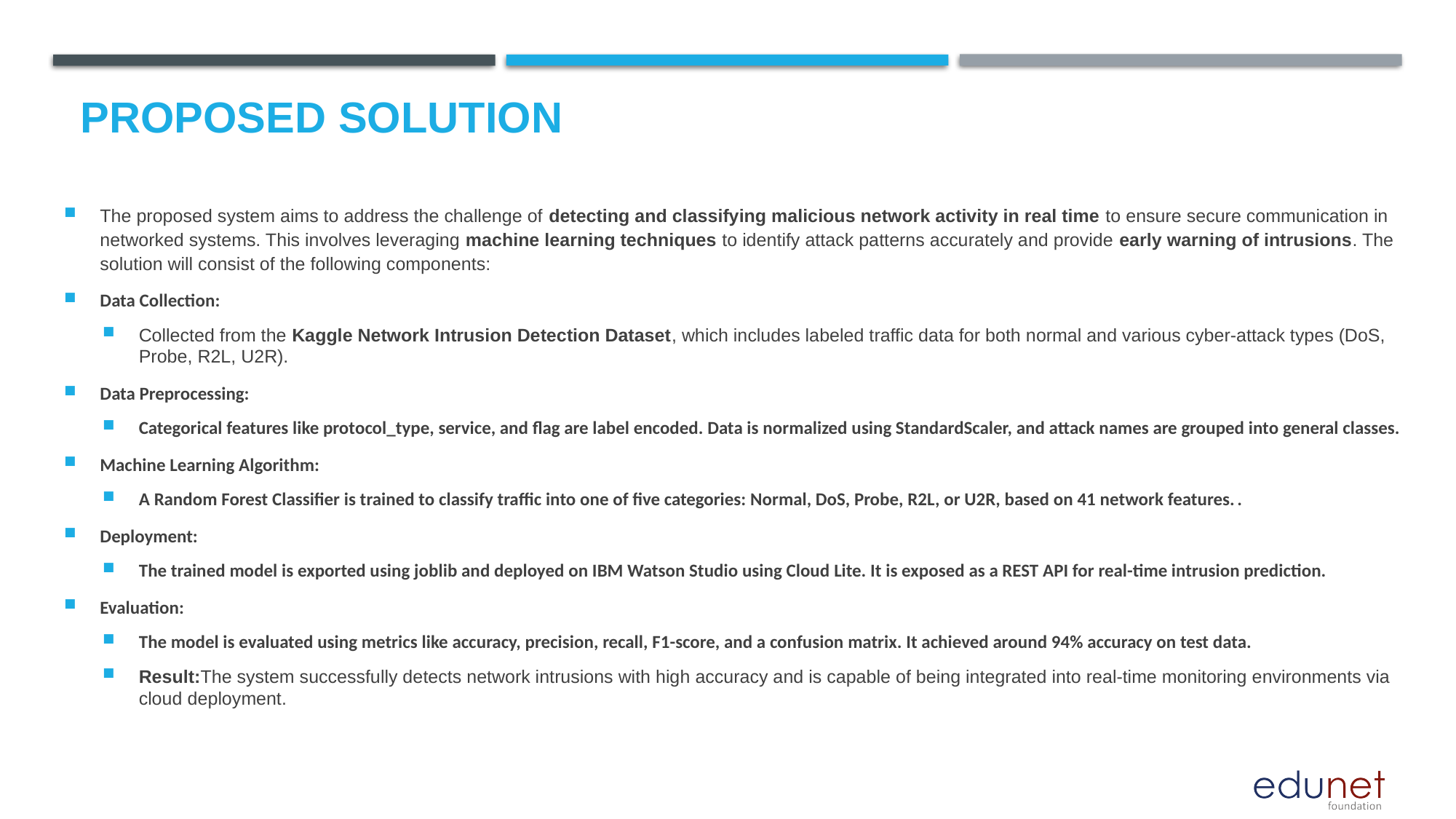

# Proposed Solution

The proposed system aims to address the challenge of detecting and classifying malicious network activity in real time to ensure secure communication in networked systems. This involves leveraging machine learning techniques to identify attack patterns accurately and provide early warning of intrusions. The solution will consist of the following components:
Data Collection:
Collected from the Kaggle Network Intrusion Detection Dataset, which includes labeled traffic data for both normal and various cyber-attack types (DoS, Probe, R2L, U2R).
Data Preprocessing:
Categorical features like protocol_type, service, and flag are label encoded. Data is normalized using StandardScaler, and attack names are grouped into general classes.
Machine Learning Algorithm:
A Random Forest Classifier is trained to classify traffic into one of five categories: Normal, DoS, Probe, R2L, or U2R, based on 41 network features..
Deployment:
The trained model is exported using joblib and deployed on IBM Watson Studio using Cloud Lite. It is exposed as a REST API for real-time intrusion prediction.
Evaluation:
The model is evaluated using metrics like accuracy, precision, recall, F1-score, and a confusion matrix. It achieved around 94% accuracy on test data.
Result:The system successfully detects network intrusions with high accuracy and is capable of being integrated into real-time monitoring environments via cloud deployment.